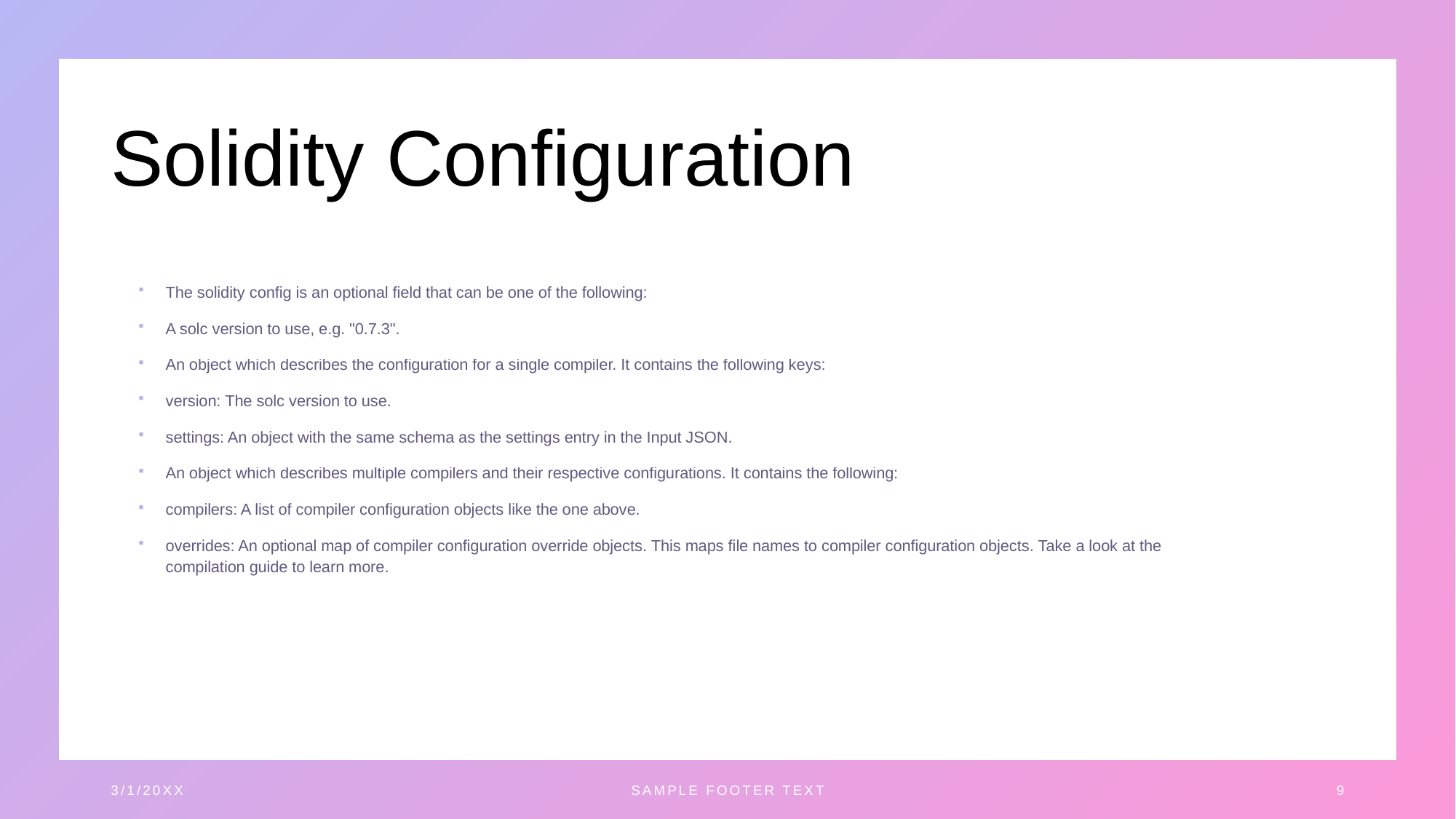

# Solidity Configuration
The solidity config is an optional field that can be one of the following:
A solc version to use, e.g. "0.7.3".
An object which describes the configuration for a single compiler. It contains the following keys:
version: The solc version to use.
settings: An object with the same schema as the settings entry in the Input JSON.
An object which describes multiple compilers and their respective configurations. It contains the following:
compilers: A list of compiler configuration objects like the one above.
overrides: An optional map of compiler configuration override objects. This maps file names to compiler configuration objects. Take a look at the compilation guide to learn more.
3/1/20XX
SAMPLE FOOTER TEXT
9